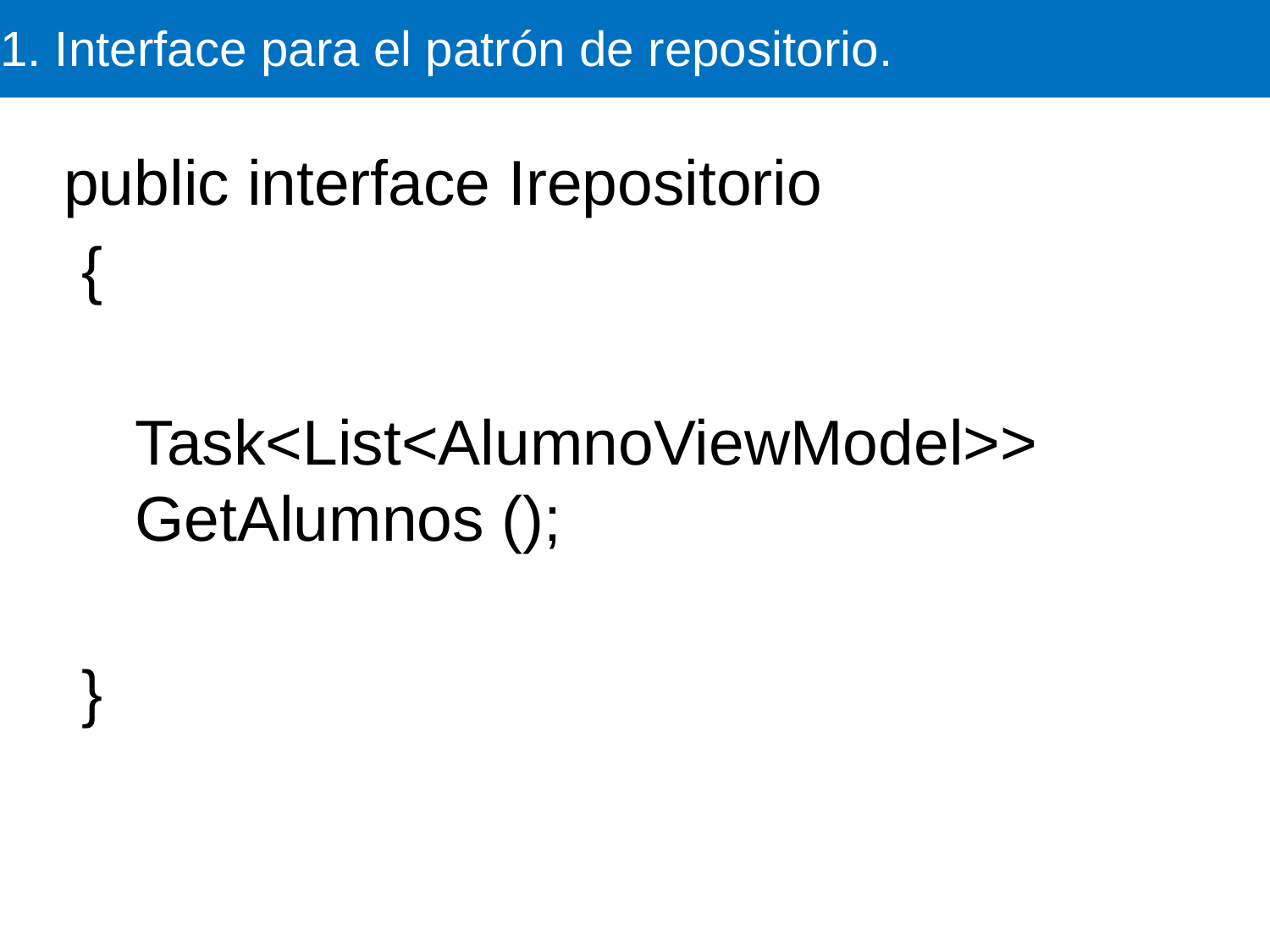

# 1. Interface para el patrón de repositorio.
public interface Irepositorio
 {

	Task<List<AlumnoViewModel>> GetAlumnos ();

 }